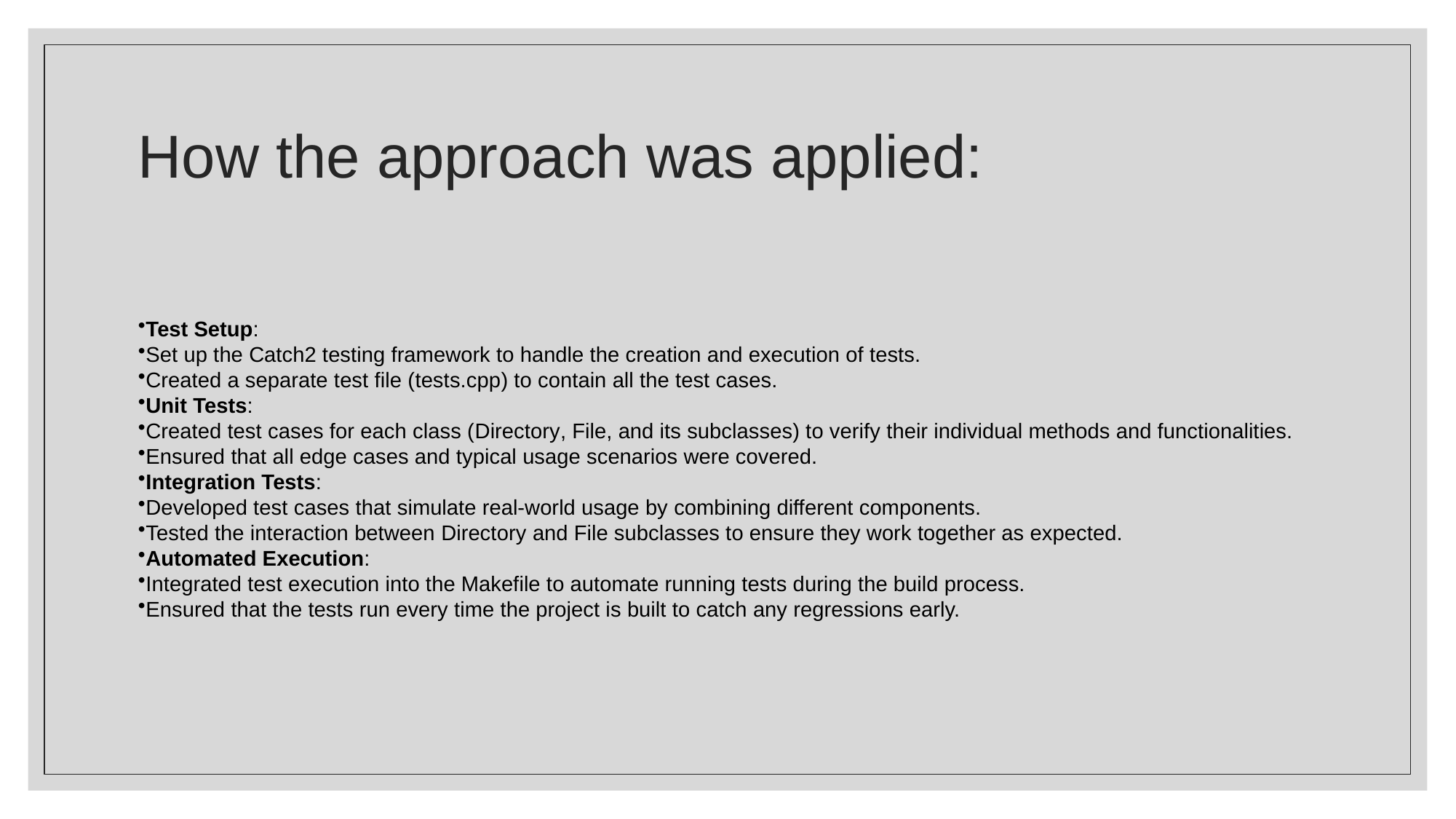

# How the approach was applied:
Test Setup:
Set up the Catch2 testing framework to handle the creation and execution of tests.
Created a separate test file (tests.cpp) to contain all the test cases.
Unit Tests:
Created test cases for each class (Directory, File, and its subclasses) to verify their individual methods and functionalities.
Ensured that all edge cases and typical usage scenarios were covered.
Integration Tests:
Developed test cases that simulate real-world usage by combining different components.
Tested the interaction between Directory and File subclasses to ensure they work together as expected.
Automated Execution:
Integrated test execution into the Makefile to automate running tests during the build process.
Ensured that the tests run every time the project is built to catch any regressions early.